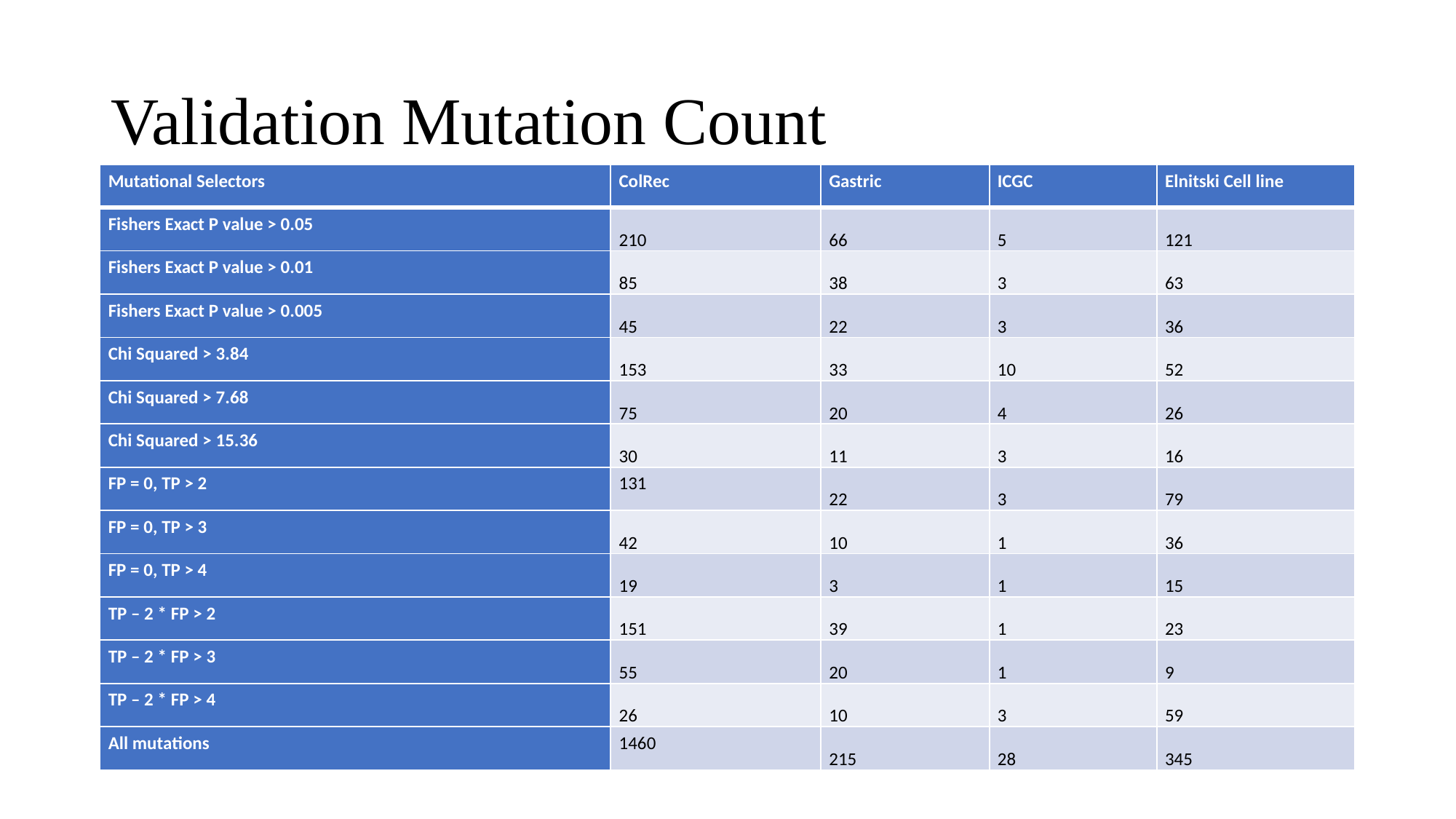

# Validation Mutation Count
| Mutational Selectors | ColRec | Gastric | ICGC | Elnitski Cell line |
| --- | --- | --- | --- | --- |
| Fishers Exact P value > 0.05 | 210 | 66 | 5 | 121 |
| Fishers Exact P value > 0.01 | 85 | 38 | 3 | 63 |
| Fishers Exact P value > 0.005 | 45 | 22 | 3 | 36 |
| Chi Squared > 3.84 | 153 | 33 | 10 | 52 |
| Chi Squared > 7.68 | 75 | 20 | 4 | 26 |
| Chi Squared > 15.36 | 30 | 11 | 3 | 16 |
| FP = 0, TP > 2 | 131 | 22 | 3 | 79 |
| FP = 0, TP > 3 | 42 | 10 | 1 | 36 |
| FP = 0, TP > 4 | 19 | 3 | 1 | 15 |
| TP – 2 \* FP > 2 | 151 | 39 | 1 | 23 |
| TP – 2 \* FP > 3 | 55 | 20 | 1 | 9 |
| TP – 2 \* FP > 4 | 26 | 10 | 3 | 59 |
| All mutations | 1460 | 215 | 28 | 345 |